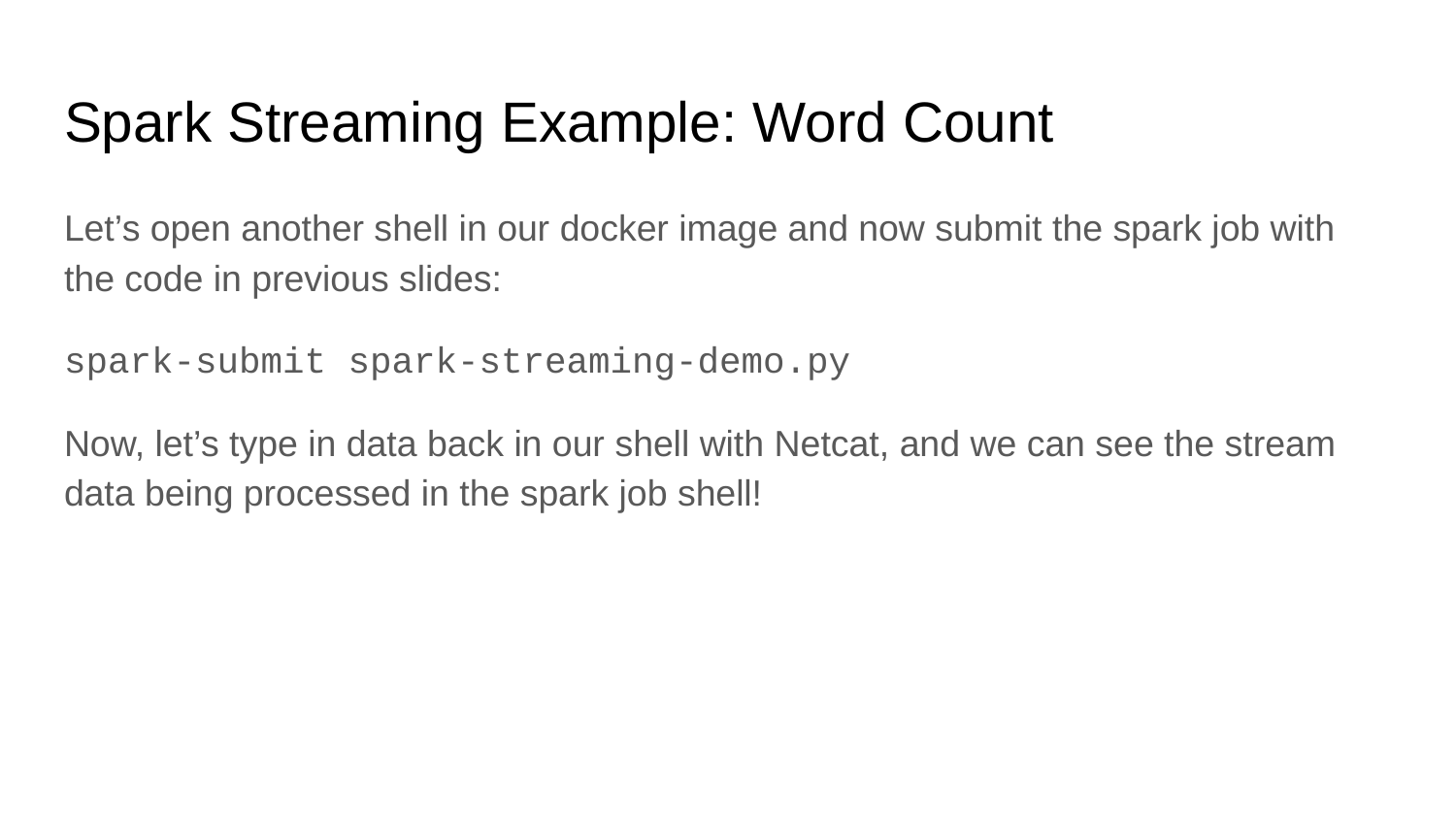

# Spark Streaming Example: Word Count

Let’s open another shell in our docker image and now submit the spark job with the code in previous slides:
spark-submit spark-streaming-demo.py
Now, let’s type in data back in our shell with Netcat, and we can see the stream data being processed in the spark job shell!